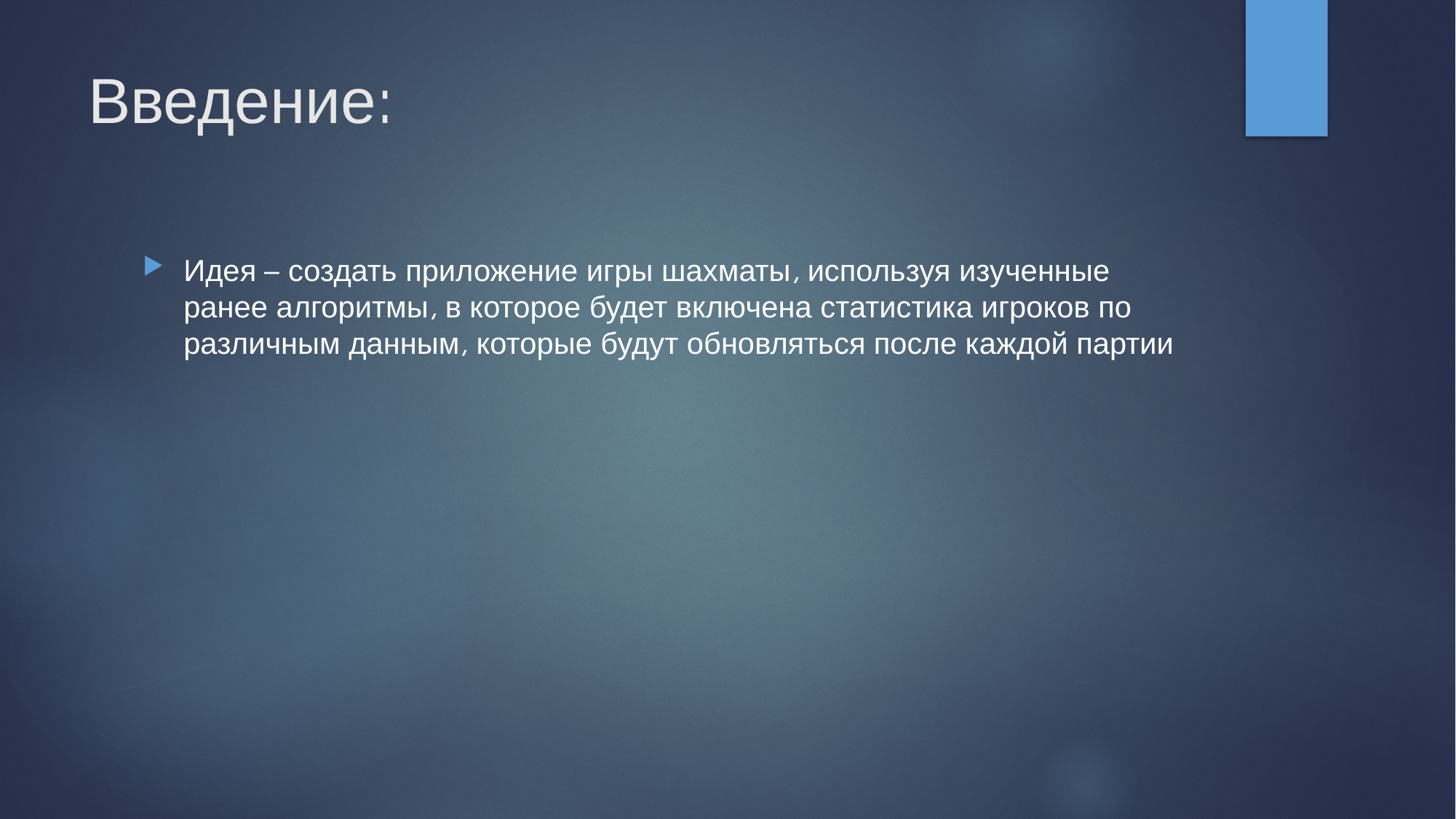

# Введение:
Идея – создать приложение игры шахматы, используя изученные ранее алгоритмы, в которое будет включена статистика игроков по различным данным, которые будут обновляться после каждой партии